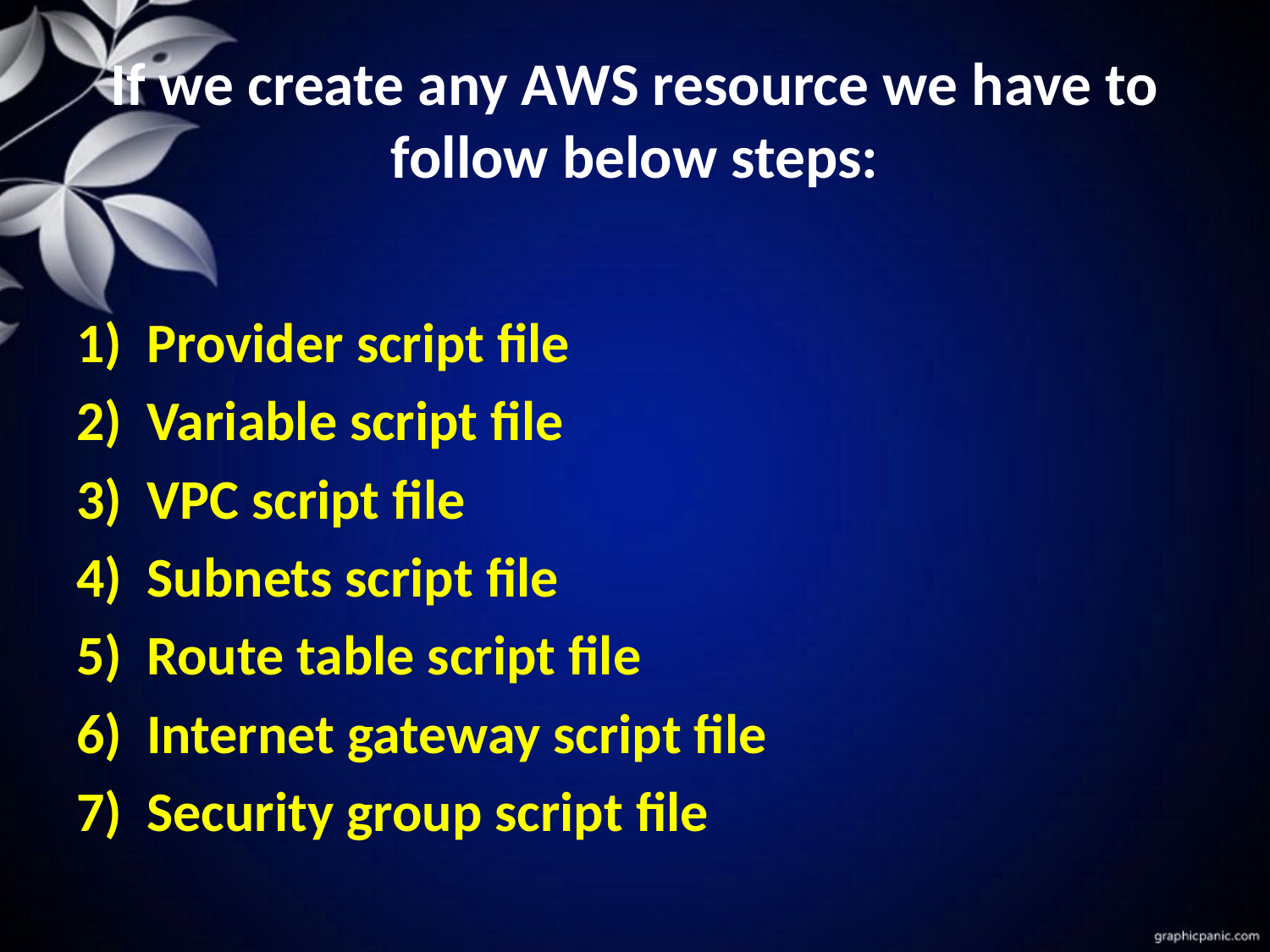

# If we create any AWS resource we have to follow below steps:

Provider script file
Variable script file
VPC script file
Subnets script file
Route table script file
Internet gateway script file
Security group script file